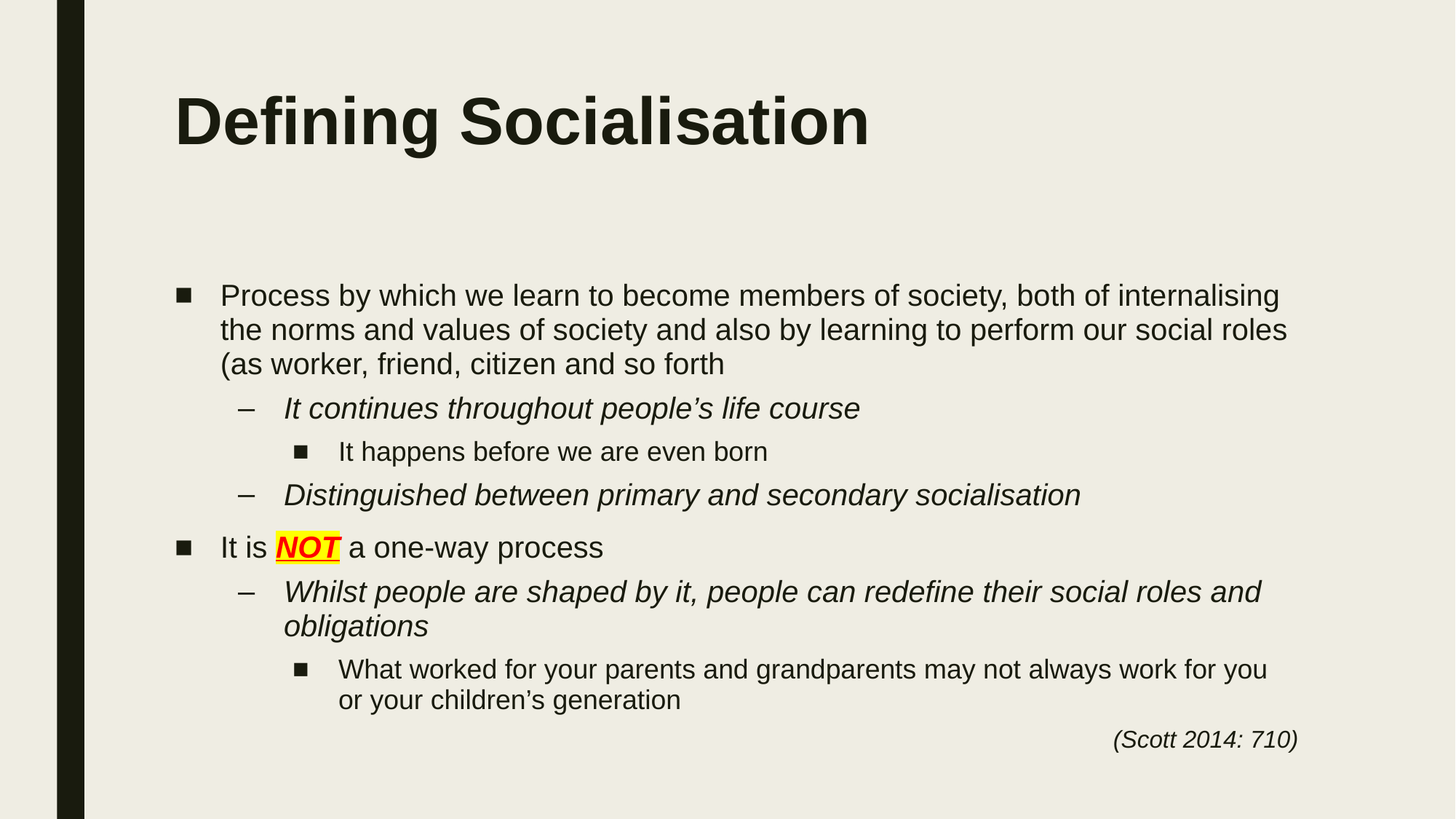

# Defining Socialisation
Process by which we learn to become members of society, both of internalising the norms and values of society and also by learning to perform our social roles (as worker, friend, citizen and so forth
It continues throughout people’s life course
It happens before we are even born
Distinguished between primary and secondary socialisation
It is NOT a one-way process
Whilst people are shaped by it, people can redefine their social roles and obligations
What worked for your parents and grandparents may not always work for you or your children’s generation
(Scott 2014: 710)